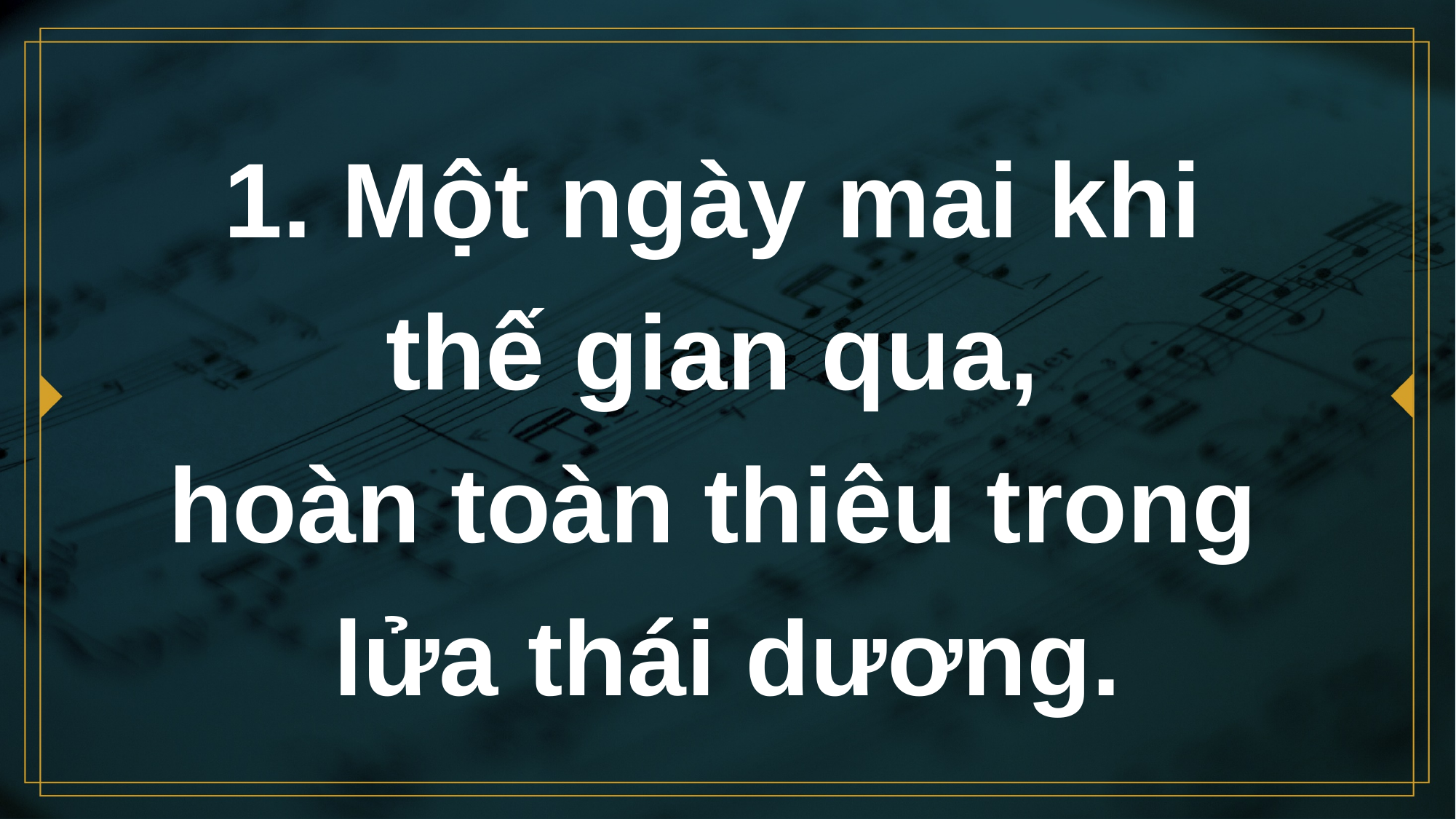

# 1. Một ngày mai khi thế gian qua, hoàn toàn thiêu trong lửa thái dương.